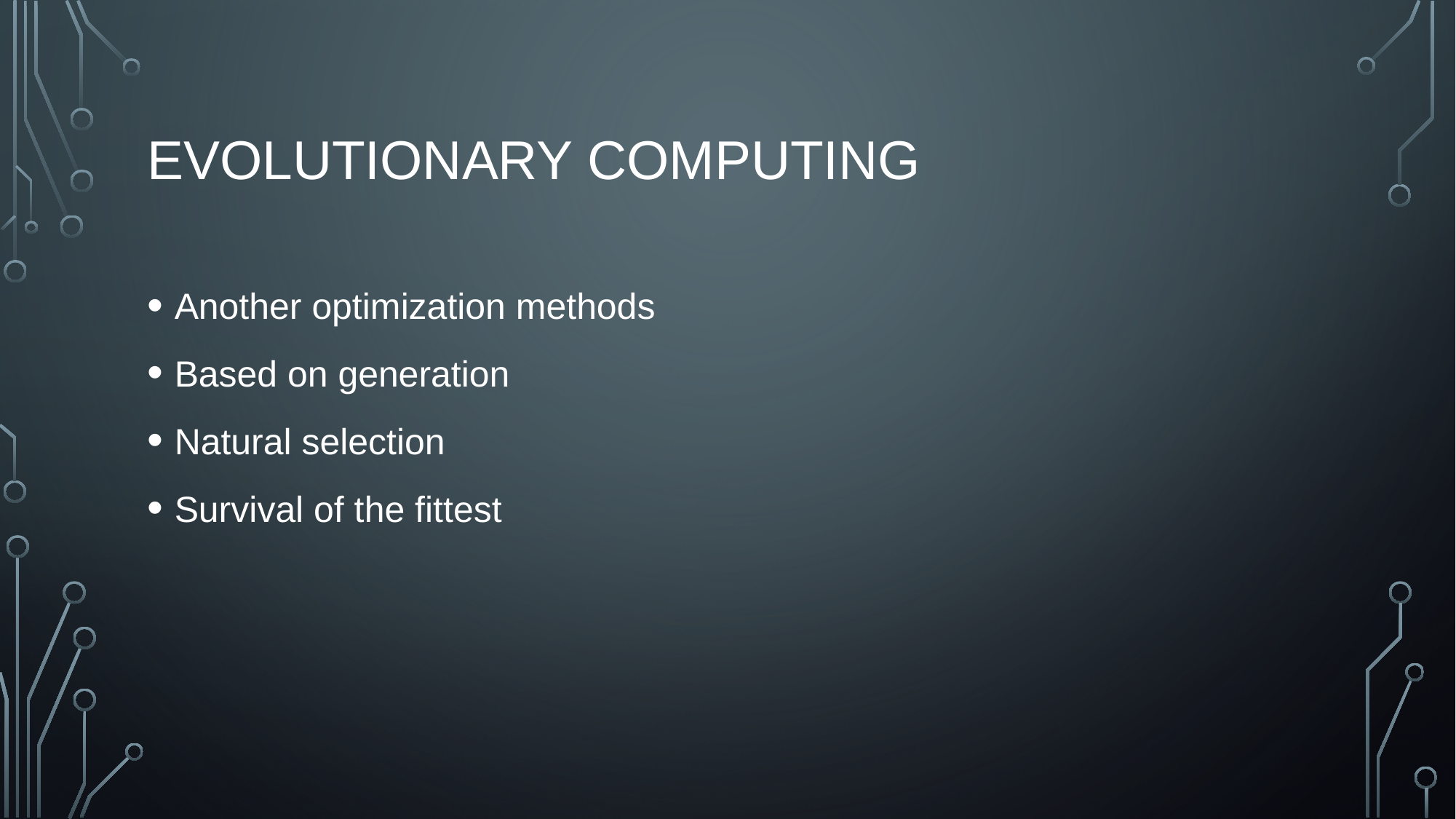

# Evolutionary computing
Another optimization methods
Based on generation
Natural selection
Survival of the fittest